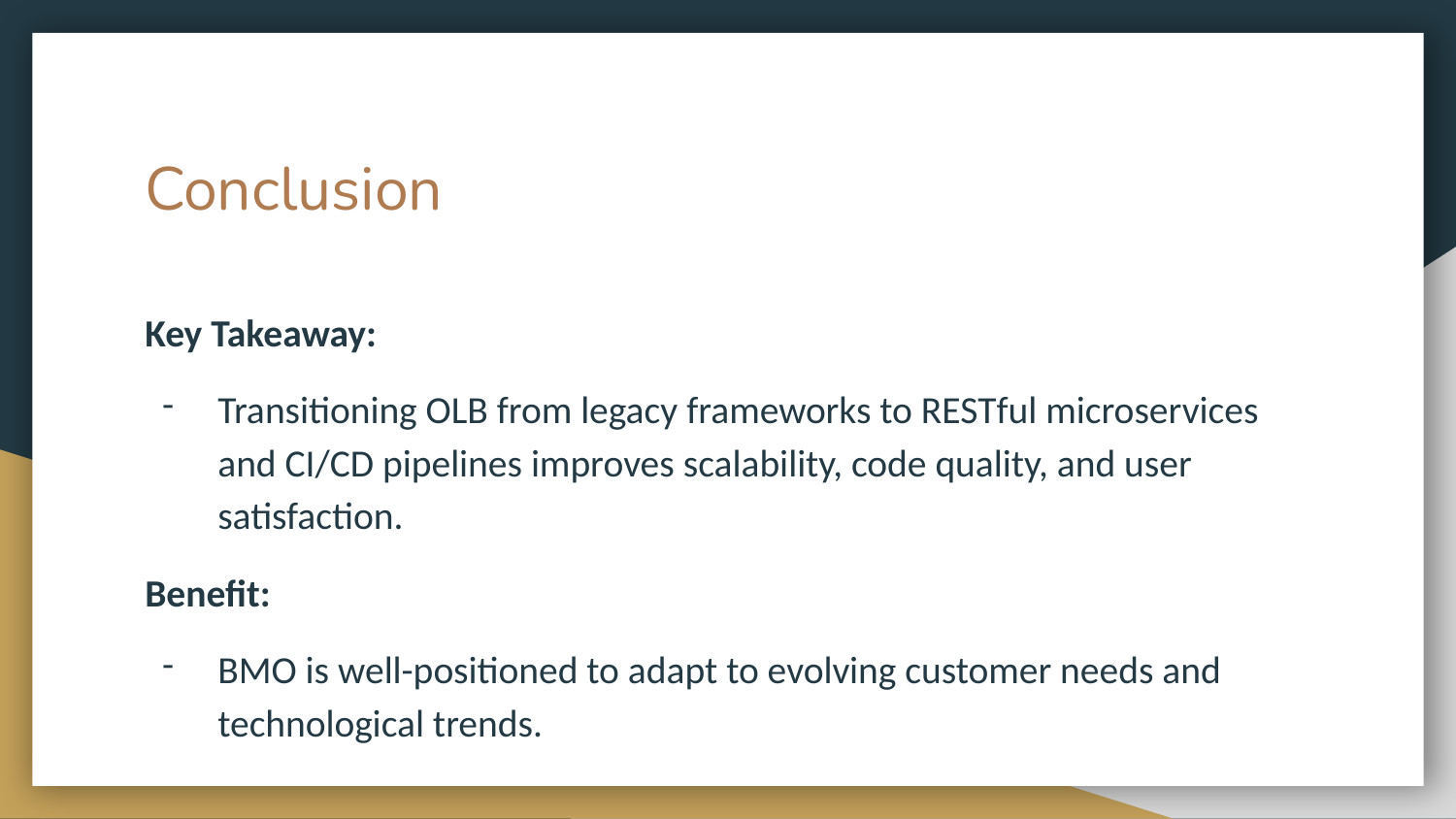

# Conclusion
Key Takeaway:
Transitioning OLB from legacy frameworks to RESTful microservices and CI/CD pipelines improves scalability, code quality, and user satisfaction.
Benefit:
BMO is well-positioned to adapt to evolving customer needs and technological trends.